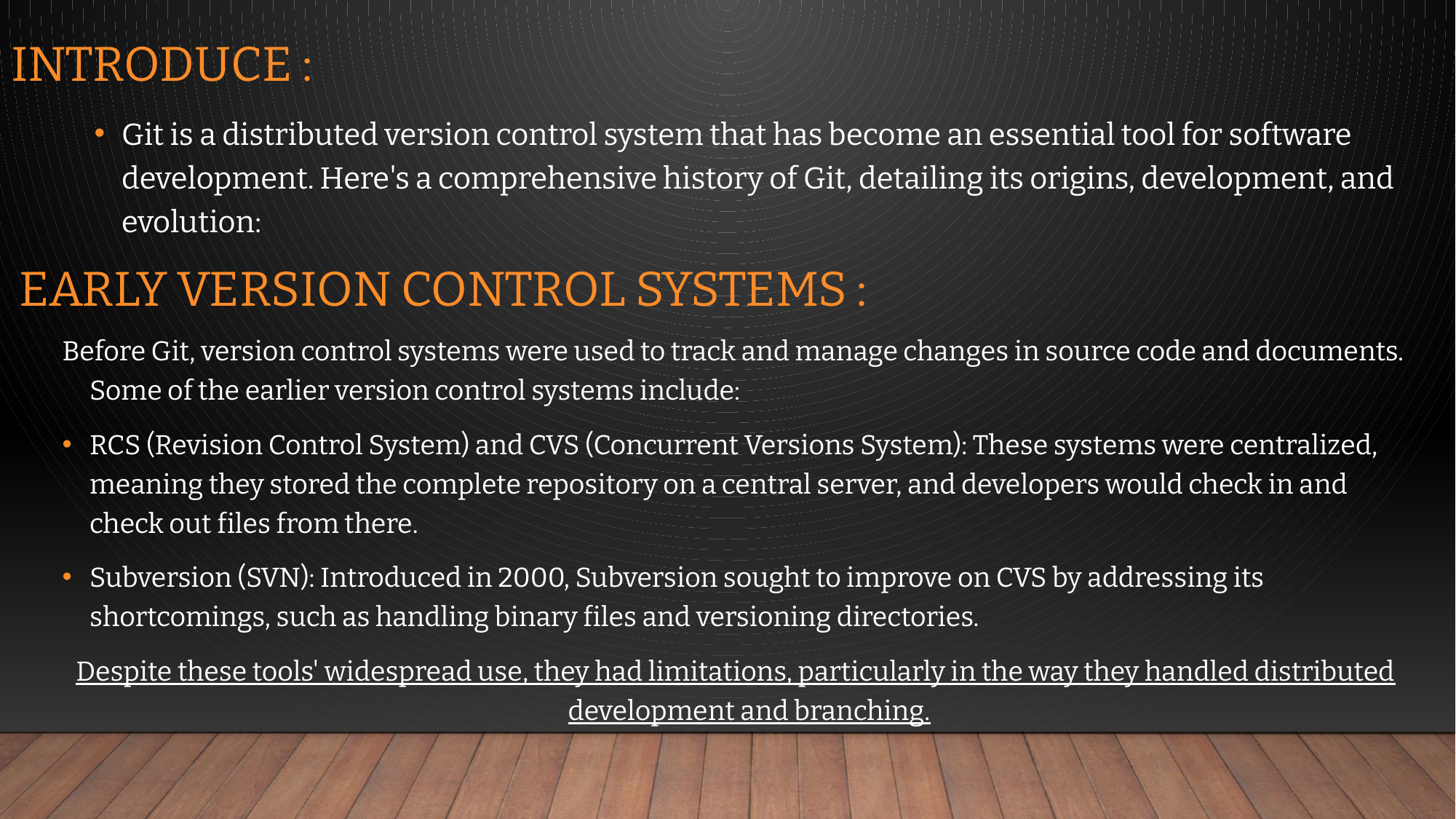

# introduce :
Git is a distributed version control system that has become an essential tool for software development. Here's a comprehensive history of Git, detailing its origins, development, and evolution:
Early Version Control Systems :
Before Git, version control systems were used to track and manage changes in source code and documents. Some of the earlier version control systems include:
RCS (Revision Control System) and CVS (Concurrent Versions System): These systems were centralized, meaning they stored the complete repository on a central server, and developers would check in and check out files from there.
Subversion (SVN): Introduced in 2000, Subversion sought to improve on CVS by addressing its shortcomings, such as handling binary files and versioning directories.
Despite these tools' widespread use, they had limitations, particularly in the way they handled distributed development and branching.